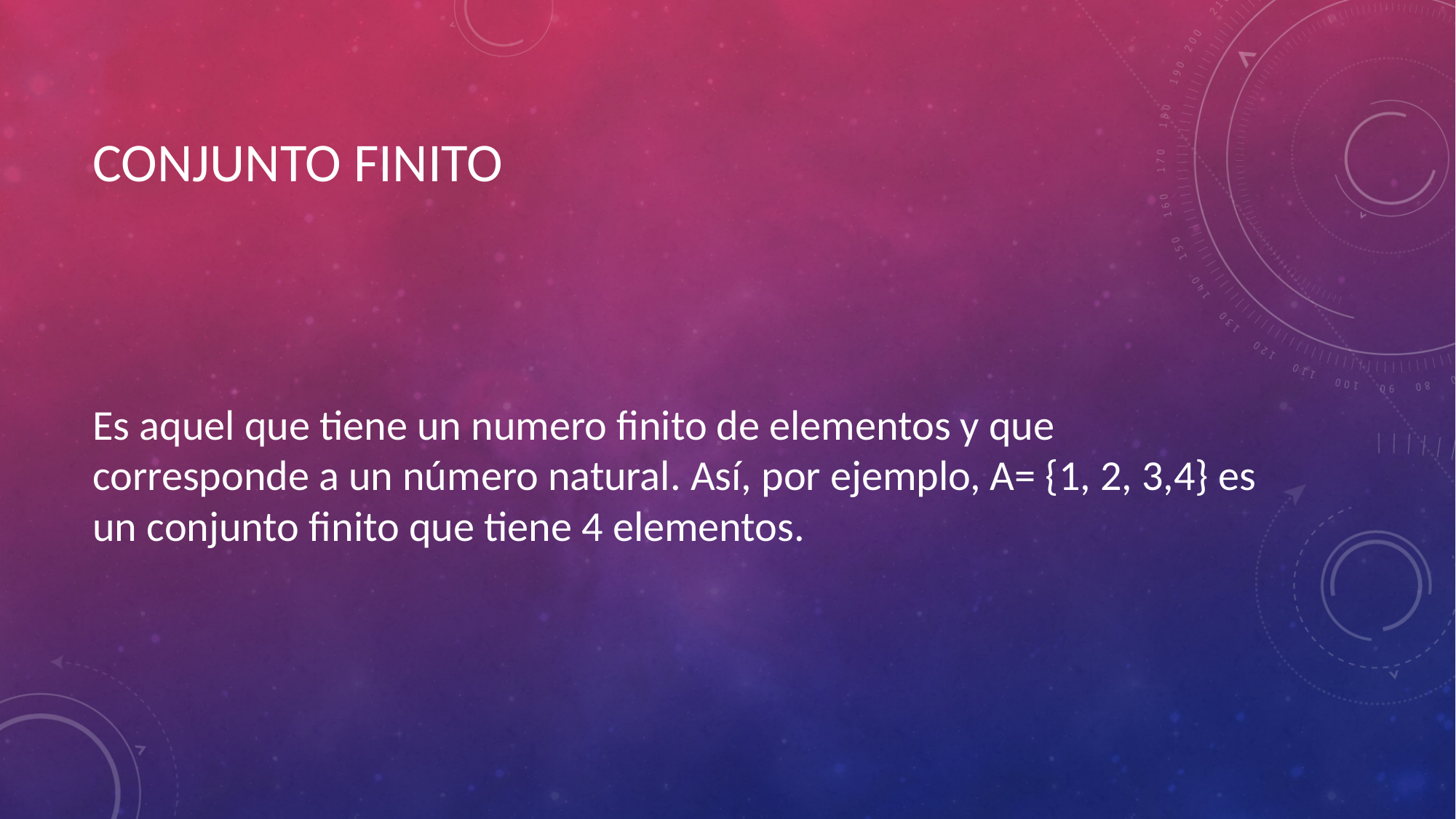

# Conjunto finito
Es aquel que tiene un numero finito de elementos y que corresponde a un número natural. Así, por ejemplo, A= {1, 2, 3,4} es un conjunto finito que tiene 4 elementos.